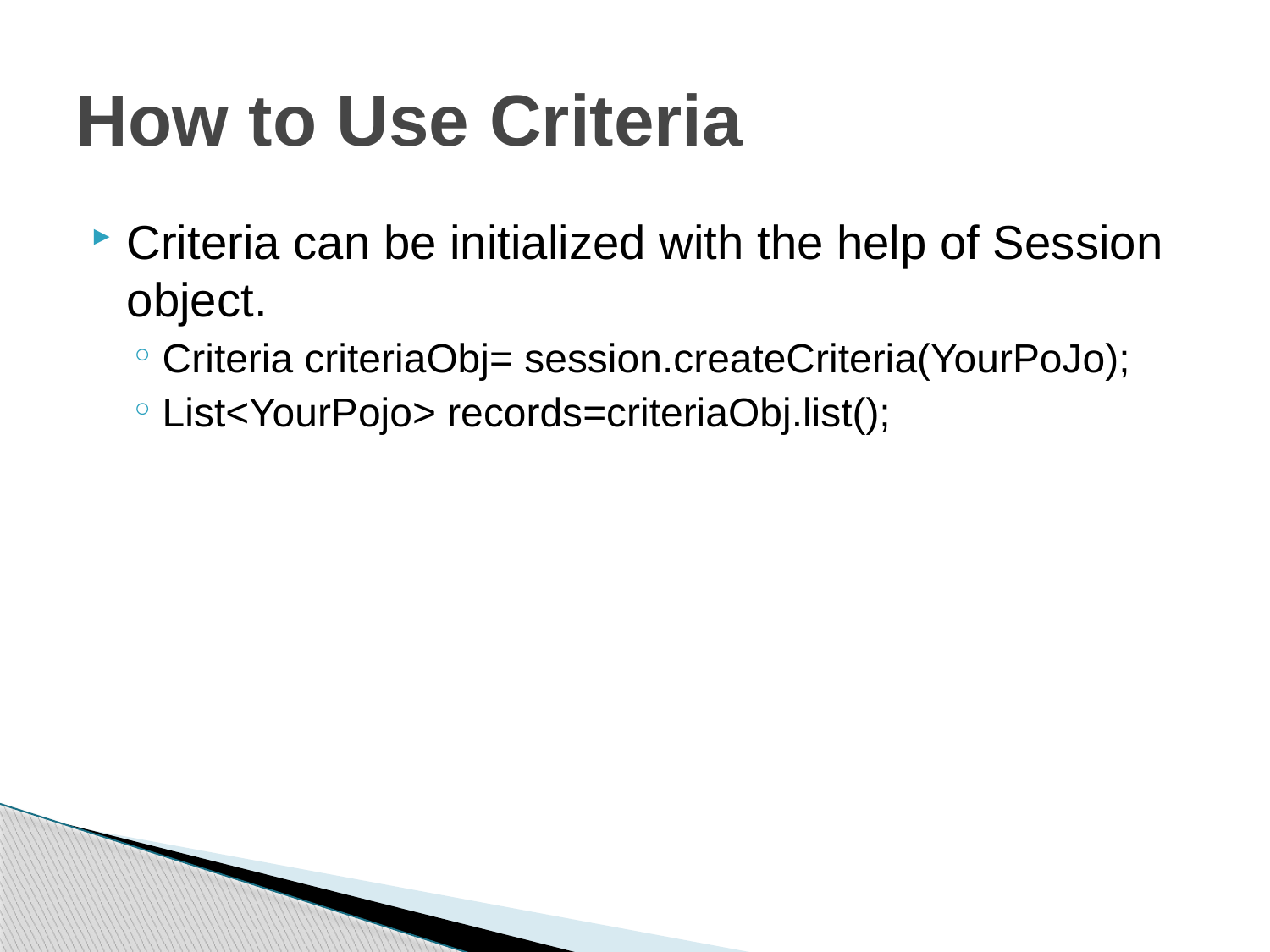

# How to Use Criteria
Criteria can be initialized with the help of Session object.
Criteria criteriaObj= session.createCriteria(YourPoJo);
List<YourPojo> records=criteriaObj.list();